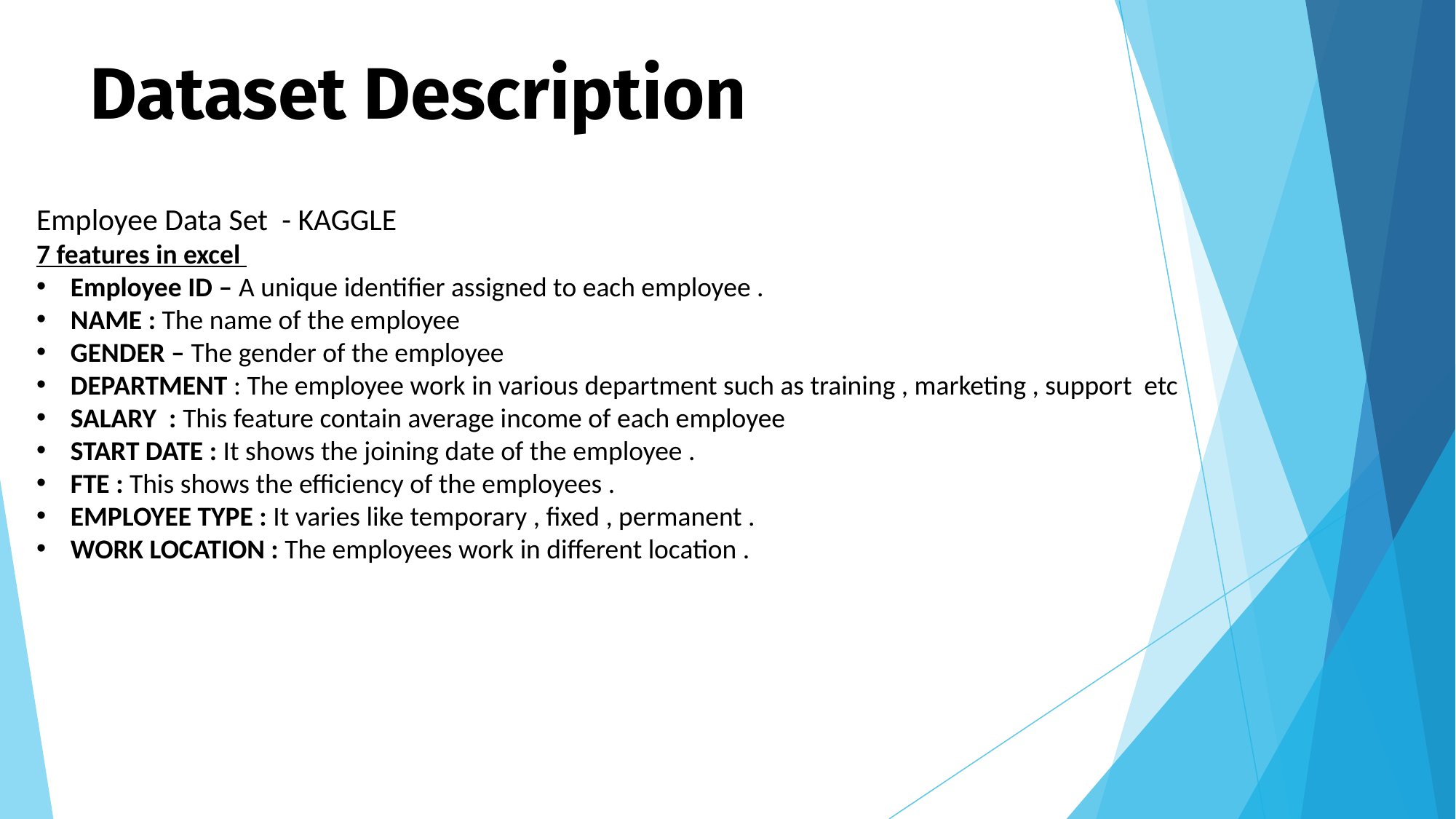

# Dataset Description
Employee Data Set  - KAGGLE
7 features in excel
Employee ID – A unique identifier assigned to each employee .
NAME : The name of the employee
GENDER – The gender of the employee
DEPARTMENT : The employee work in various department such as training , marketing , support  etc
SALARY  : This feature contain average income of each employee
START DATE : It shows the joining date of the employee .
FTE : This shows the efficiency of the employees .
EMPLOYEE TYPE : It varies like temporary , fixed , permanent .
WORK LOCATION : The employees work in different location .